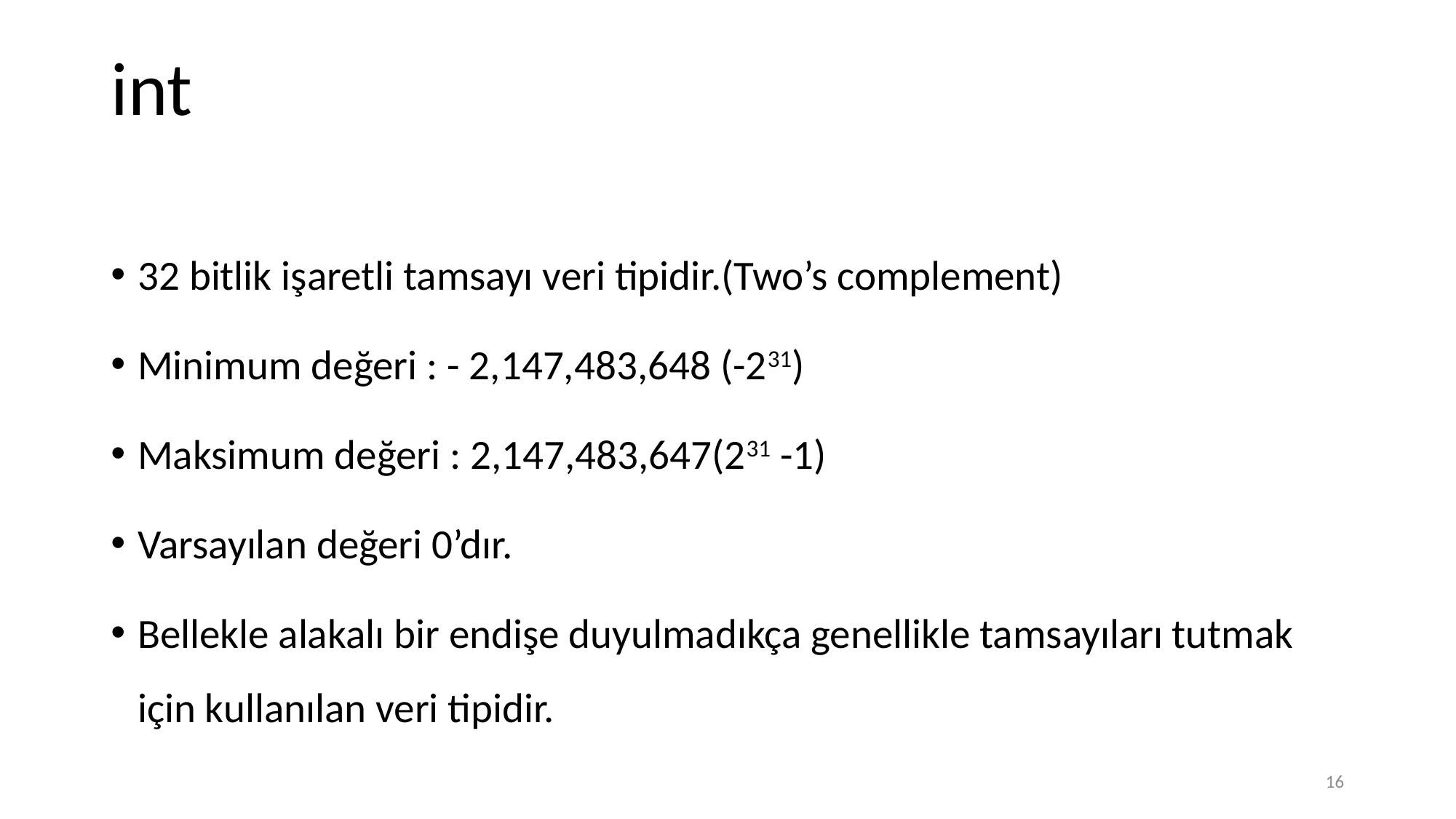

int
32 bitlik işaretli tamsayı veri tipidir.(Two’s complement)
Minimum değeri : - 2,147,483,648 (-231)
Maksimum değeri : 2,147,483,647(231 -1)
Varsayılan değeri 0’dır.
Bellekle alakalı bir endişe duyulmadıkça genellikle tamsayıları tutmak için kullanılan veri tipidir.
16